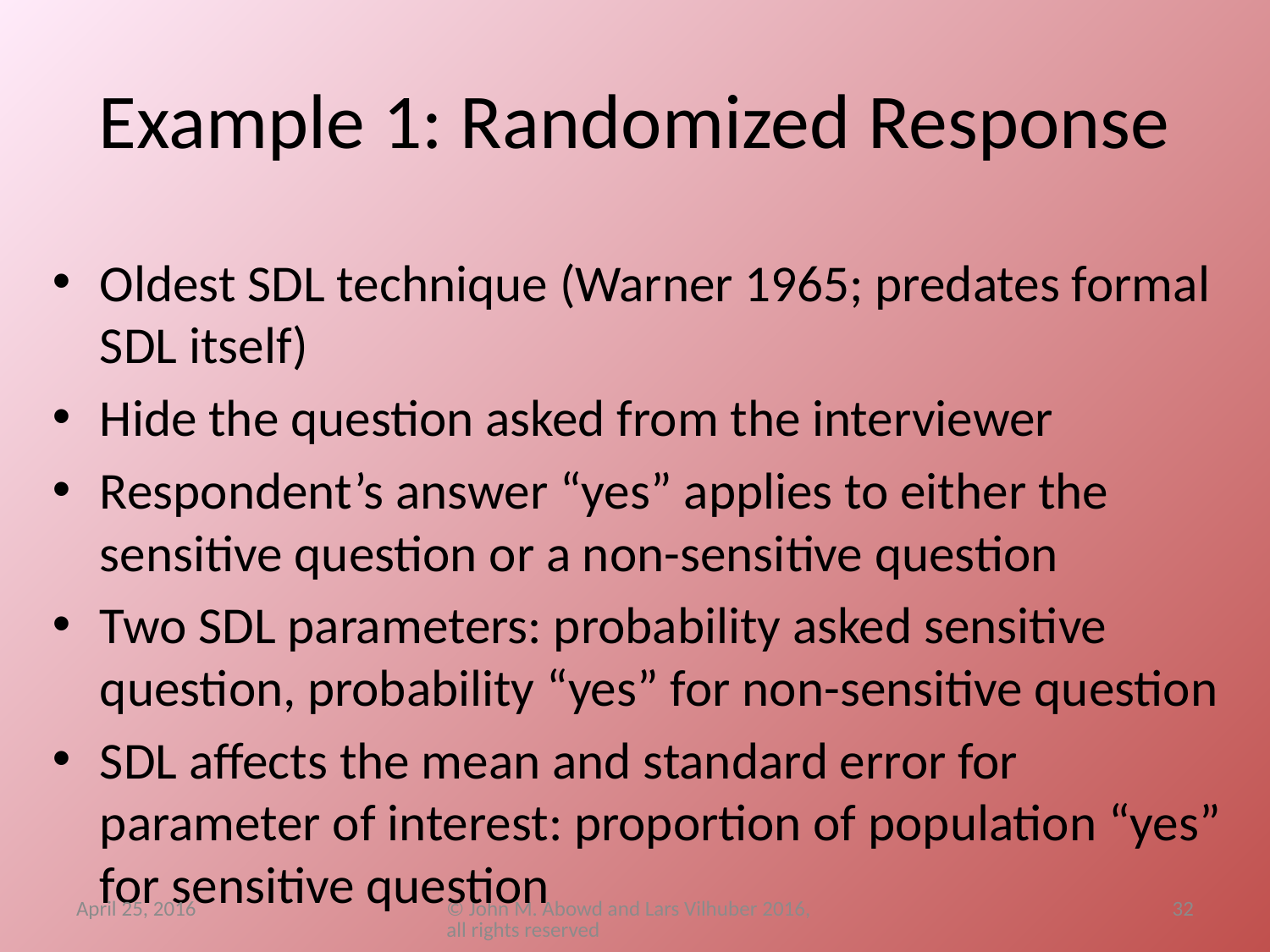

# Example 1: Randomized Response
Oldest SDL technique (Warner 1965; predates formal SDL itself)
Hide the question asked from the interviewer
Respondent’s answer “yes” applies to either the sensitive question or a non-sensitive question
Two SDL parameters: probability asked sensitive question, probability “yes” for non-sensitive question
SDL affects the mean and standard error for parameter of interest: proportion of population “yes” for sensitive question
April 25, 2016
© John M. Abowd and Lars Vilhuber 2016, all rights reserved
32